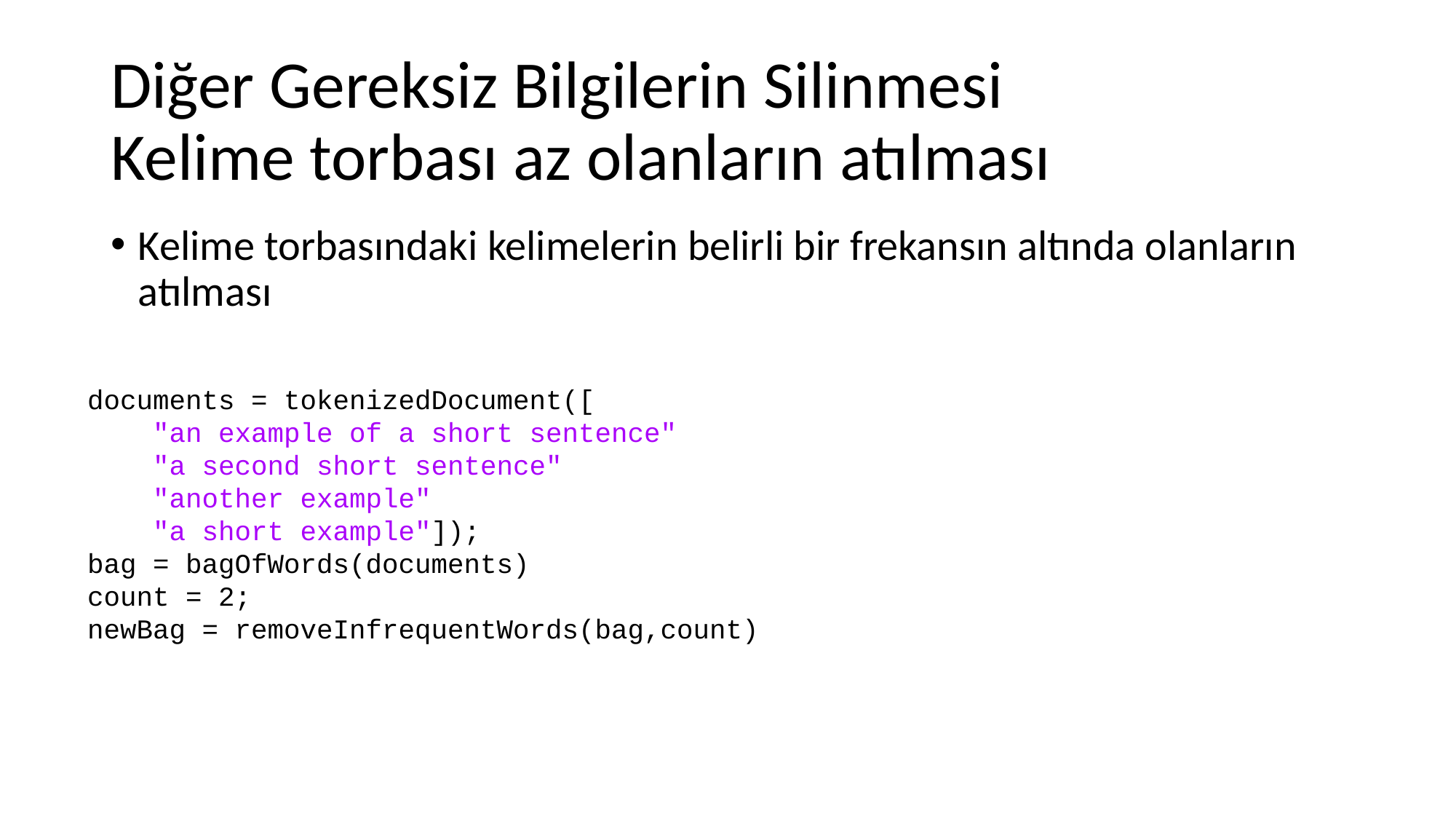

# Diğer Gereksiz Bilgilerin Silinmesi Kelime torbası az olanların atılması
Kelime torbasındaki kelimelerin belirli bir frekansın altında olanların atılması
documents = tokenizedDocument([
    "an example of a short sentence"
    "a second short sentence"
    "another example"
    "a short example"]);
bag = bagOfWords(documents)
count = 2;
newBag = removeInfrequentWords(bag,count)